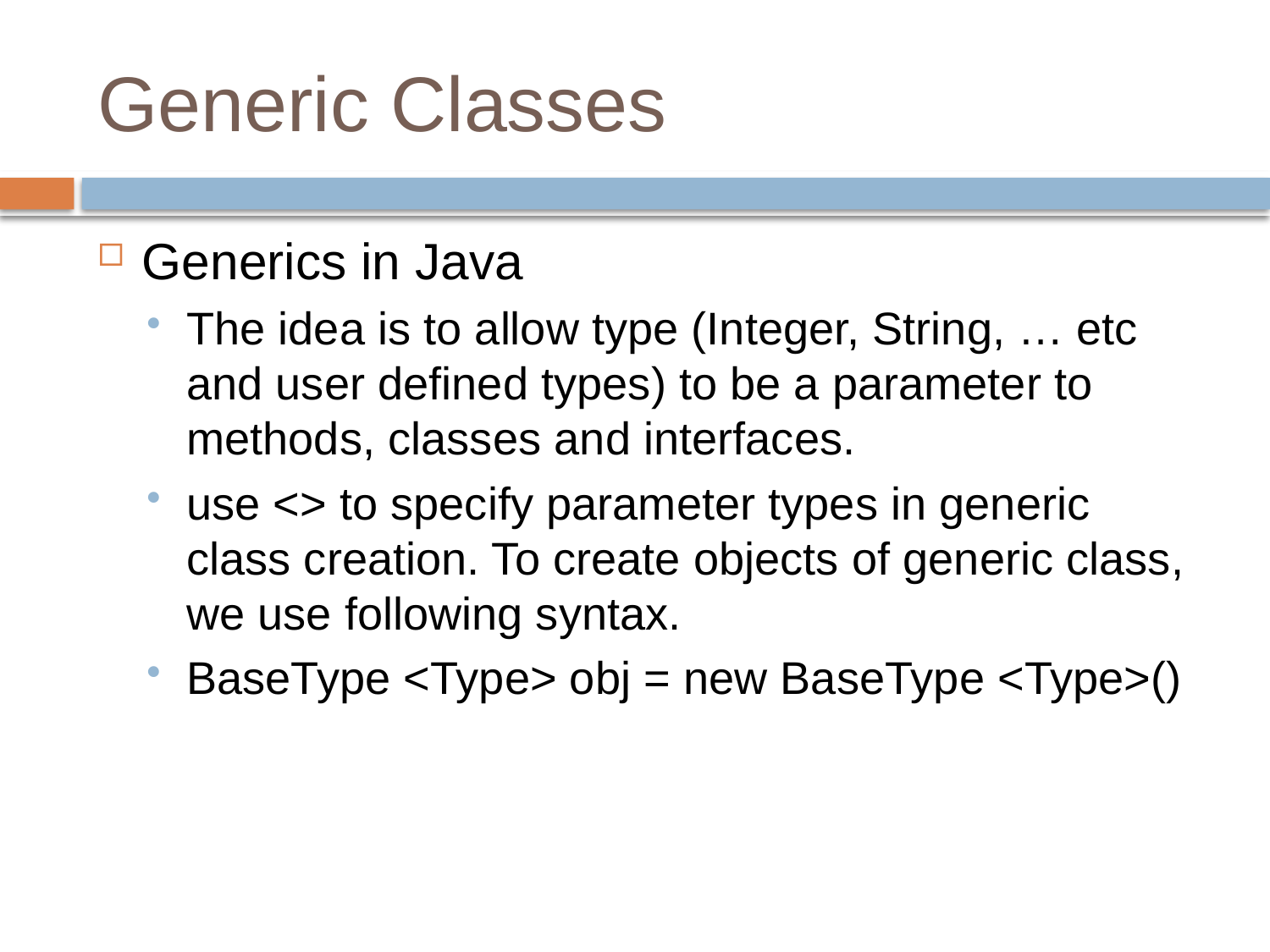

# Generic Classes
Generics in Java
The idea is to allow type (Integer, String, … etc and user defined types) to be a parameter to methods, classes and interfaces.
use <> to specify parameter types in generic class creation. To create objects of generic class, we use following syntax.
BaseType <Type> obj = new BaseType <Type>()